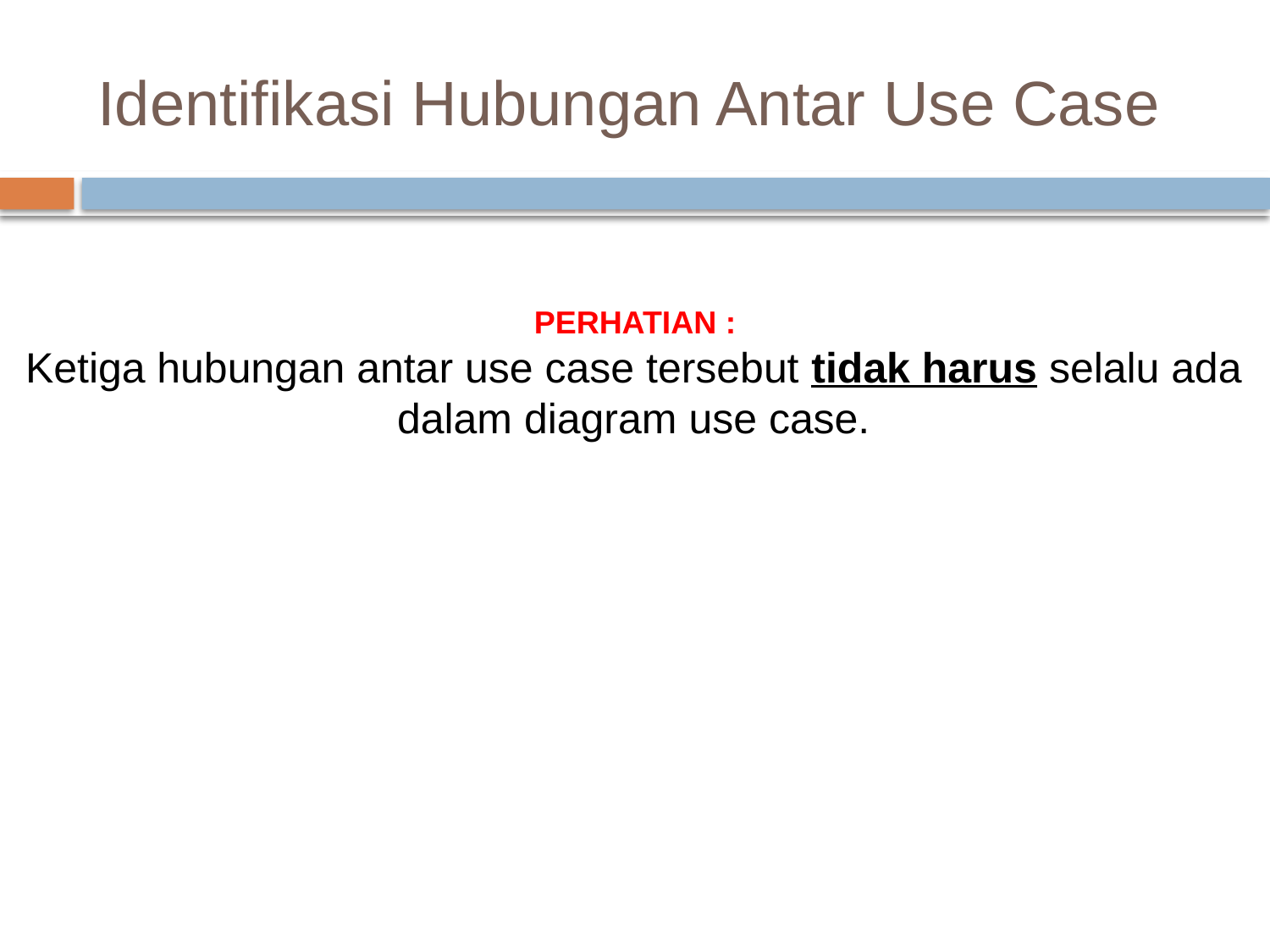

# Identifikasi Hubungan Antar Use Case
PERHATIAN :
Ketiga hubungan antar use case tersebut tidak harus selalu ada
dalam diagram use case.